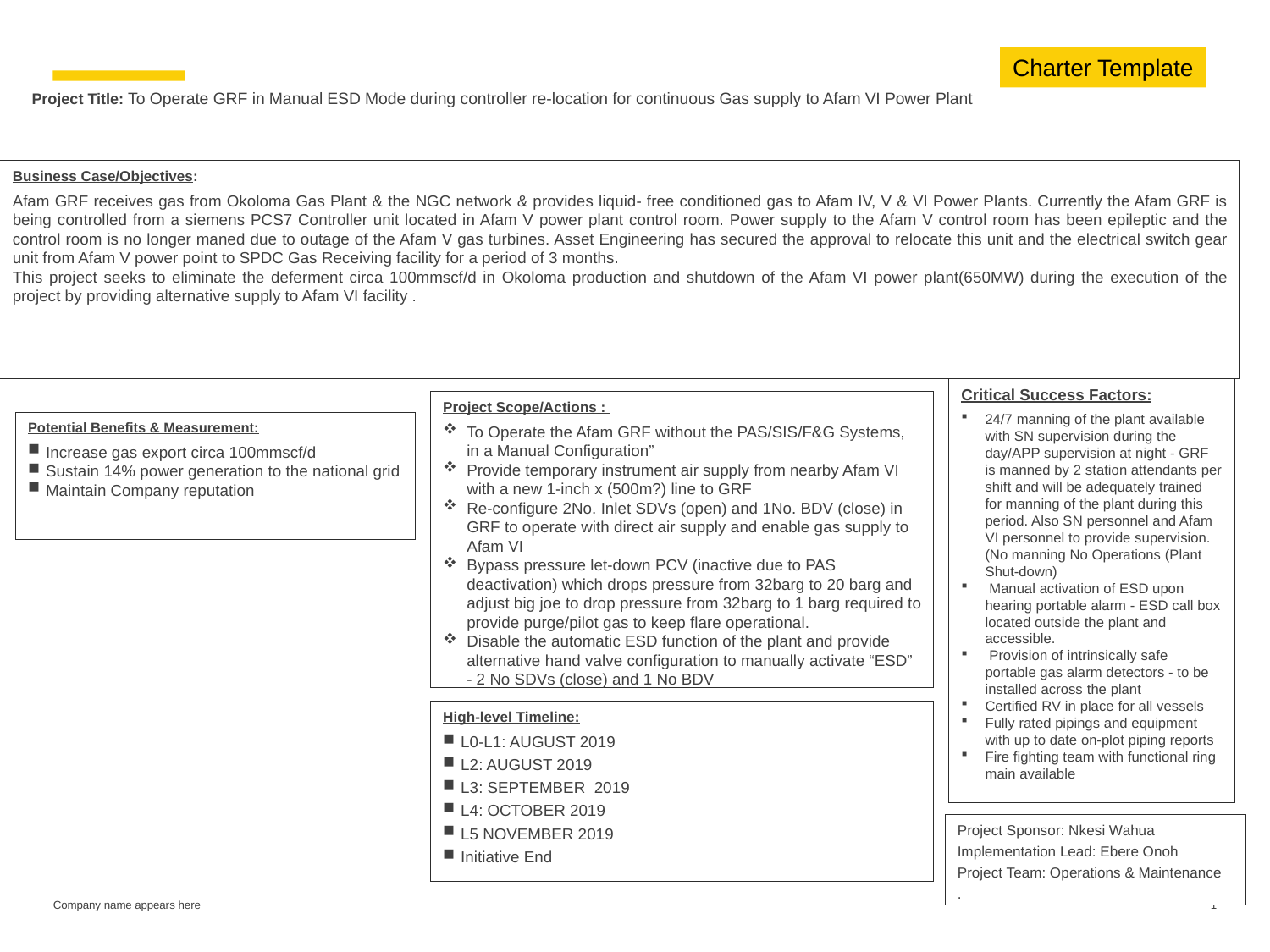

Charter Template
# Project Title: To Operate GRF in Manual ESD Mode during controller re-location for continuous Gas supply to Afam VI Power Plant
Business Case/Objectives:
Afam GRF receives gas from Okoloma Gas Plant & the NGC network & provides liquid- free conditioned gas to Afam IV, V & VI Power Plants. Currently the Afam GRF is being controlled from a siemens PCS7 Controller unit located in Afam V power plant control room. Power supply to the Afam V control room has been epileptic and the control room is no longer maned due to outage of the Afam V gas turbines. Asset Engineering has secured the approval to relocate this unit and the electrical switch gear unit from Afam V power point to SPDC Gas Receiving facility for a period of 3 months.
This project seeks to eliminate the deferment circa 100mmscf/d in Okoloma production and shutdown of the Afam VI power plant(650MW) during the execution of the project by providing alternative supply to Afam VI facility .
Critical Success Factors:
24/7 manning of the plant available with SN supervision during the day/APP supervision at night - GRF is manned by 2 station attendants per shift and will be adequately trained for manning of the plant during this period. Also SN personnel and Afam VI personnel to provide supervision. (No manning No Operations (Plant Shut-down)
 Manual activation of ESD upon hearing portable alarm - ESD call box located outside the plant and accessible.
 Provision of intrinsically safe portable gas alarm detectors - to be installed across the plant
Certified RV in place for all vessels
Fully rated pipings and equipment with up to date on-plot piping reports
Fire fighting team with functional ring main available

Project Scope/Actions :
To Operate the Afam GRF without the PAS/SIS/F&G Systems, in a Manual Configuration”
Provide temporary instrument air supply from nearby Afam VI with a new 1-inch x (500m?) line to GRF
Re-configure 2No. Inlet SDVs (open) and 1No. BDV (close) in GRF to operate with direct air supply and enable gas supply to Afam VI
Bypass pressure let-down PCV (inactive due to PAS deactivation) which drops pressure from 32barg to 20 barg and adjust big joe to drop pressure from 32barg to 1 barg required to provide purge/pilot gas to keep flare operational.
Disable the automatic ESD function of the plant and provide alternative hand valve configuration to manually activate “ESD” - 2 No SDVs (close) and 1 No BDV

Potential Benefits & Measurement:
Increase gas export circa 100mmscf/d
Sustain 14% power generation to the national grid
Maintain Company reputation

High-level Timeline:
L0-L1: AUGUST 2019
L2: AUGUST 2019
L3: SEPTEMBER  2019
L4: OCTOBER 2019
L5 NOVEMBER 2019
Initiative End

Project Sponsor: Nkesi Wahua
Implementation Lead: Ebere Onoh
Project Team: Operations & Maintenance
.
1